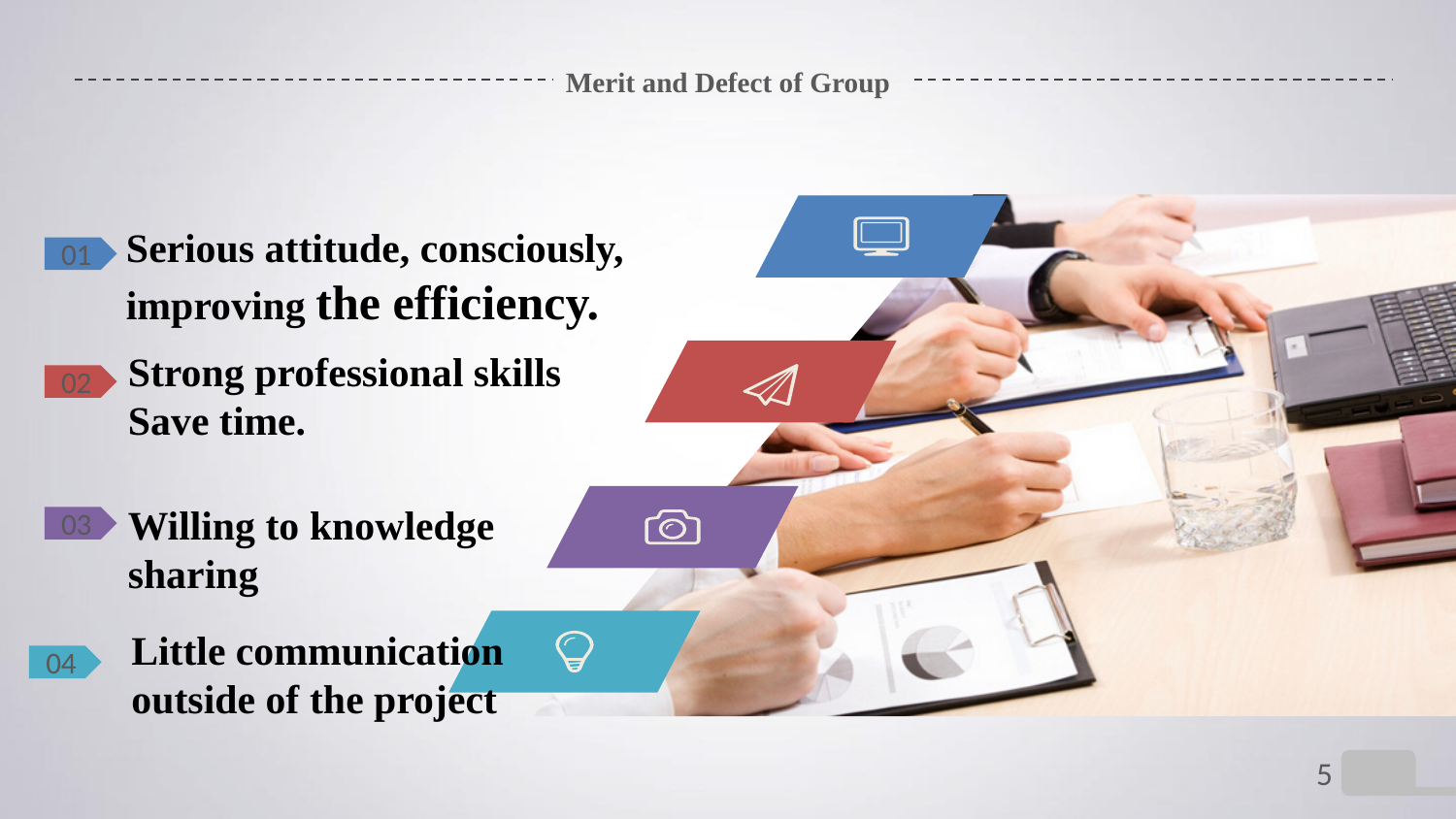

# Merit and Defect of Group

Serious attitude, consciously,  improving the efficiency.
01
Strong professional skills
Save time.

02

Willing to knowledge sharing
03

Little communication outside of the project
04